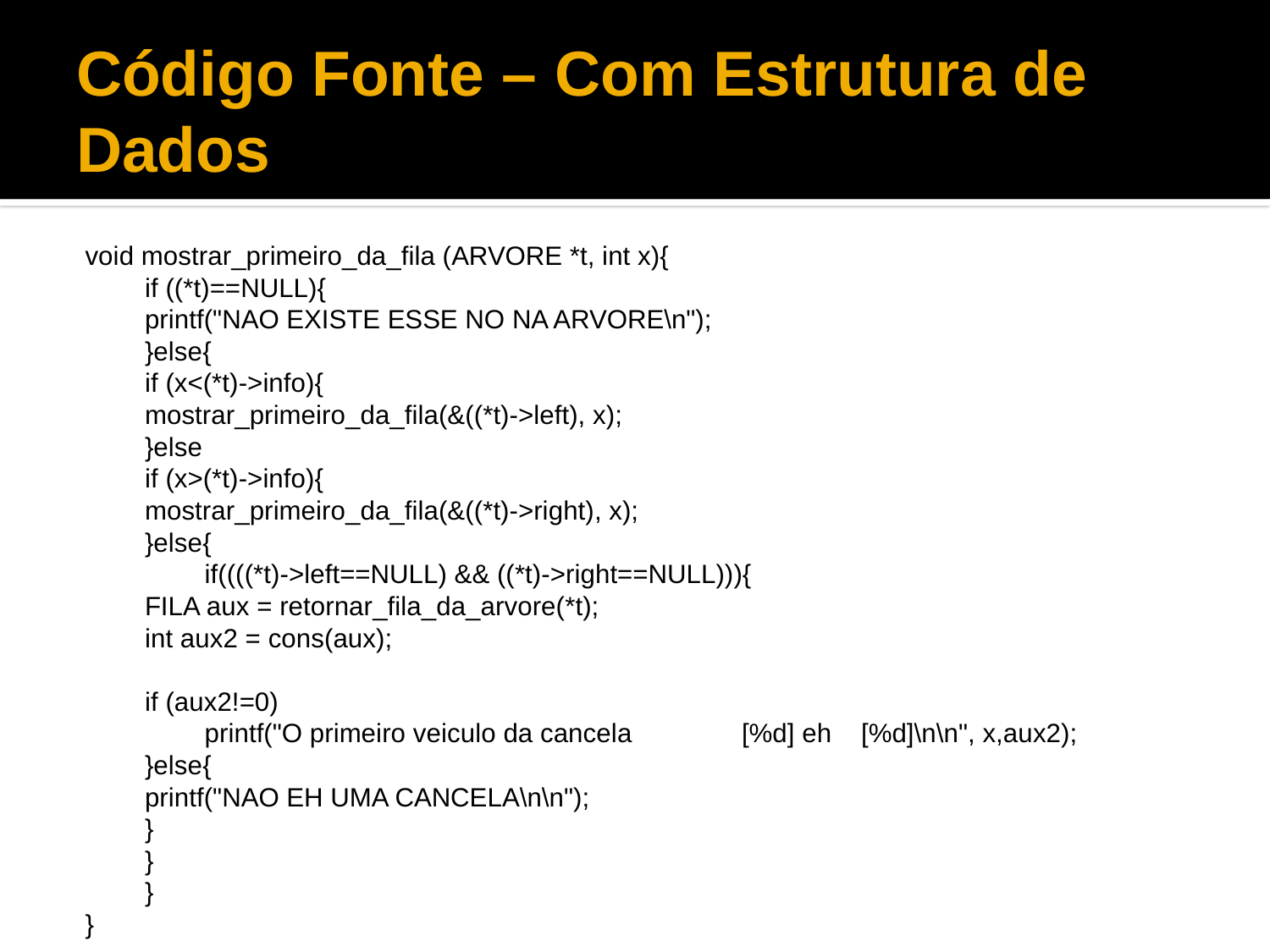

# Código Fonte – Com Estrutura de Dados
void mostrar_primeiro_da_fila (ARVORE *t, int x){
	if ((*t)==NULL){
        		printf("NAO EXISTE ESSE NO NA ARVORE\n");
    	}else{
		if (x<(*t)->info){
			mostrar_primeiro_da_fila(&((*t)->left), x);
		}else
		if (x>(*t)->info){
			mostrar_primeiro_da_fila(&((*t)->right), x);
		}else{
	    		if((((*t)->left==NULL) && ((*t)->right==NULL))){
        				FILA aux = retornar_fila_da_arvore(*t);
        				int aux2 = cons(aux);

				if (aux2!=0)
    	    				printf("O primeiro veiculo da cancela 					[%d] eh 	[%d]\n\n", x,aux2);
    			}else{
        				printf("NAO EH UMA CANCELA\n\n");
			}
		}
	}
}